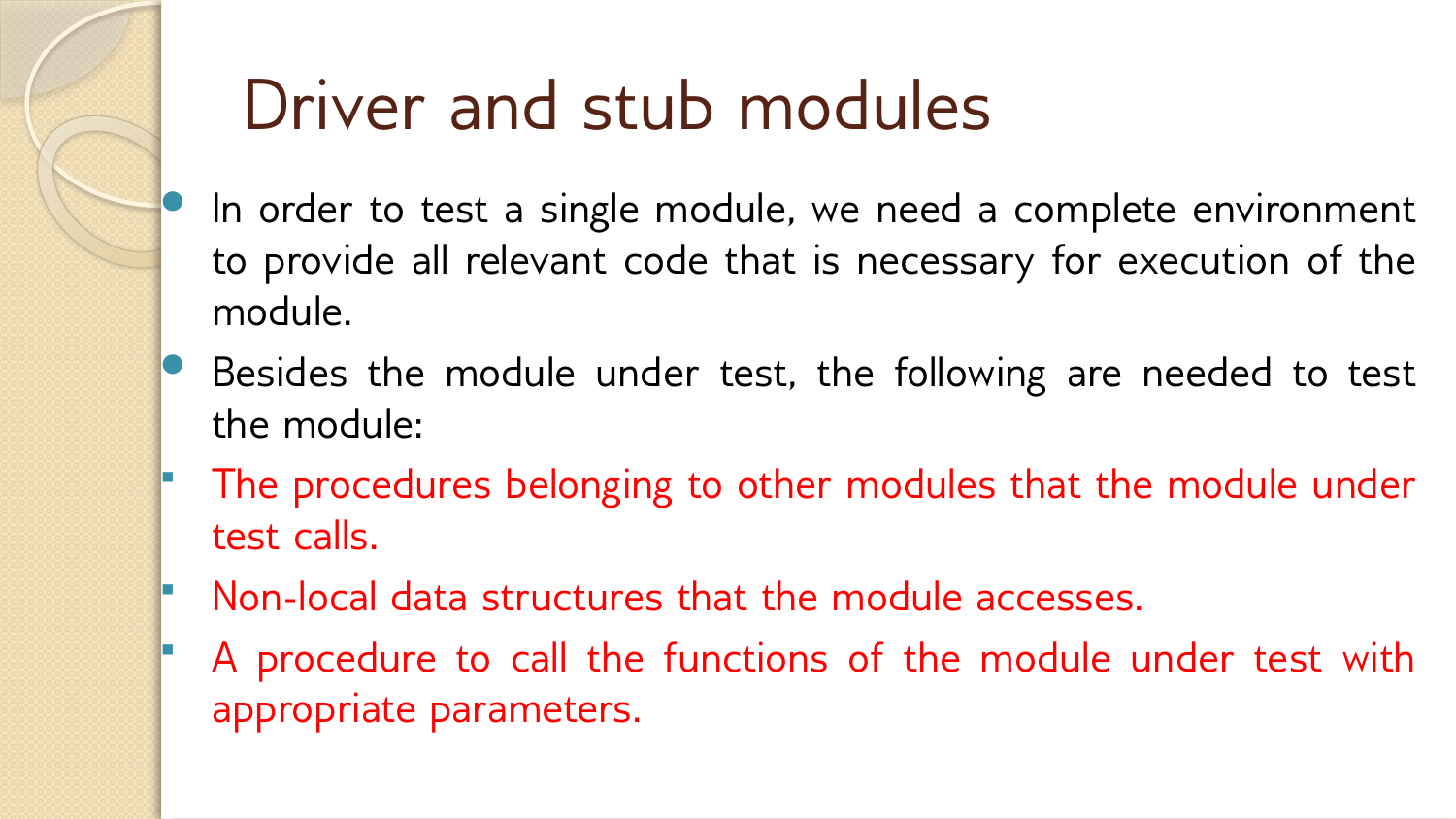

# Driver and stub modules
In order to test a single module, we need a complete environment to provide all relevant code that is necessary for execution of the module.
Besides the module under test, the following are needed to test the module:
The procedures belonging to other modules that the module under test calls.
Non-local data structures that the module accesses.
A procedure to call the functions of the module under test with appropriate parameters.